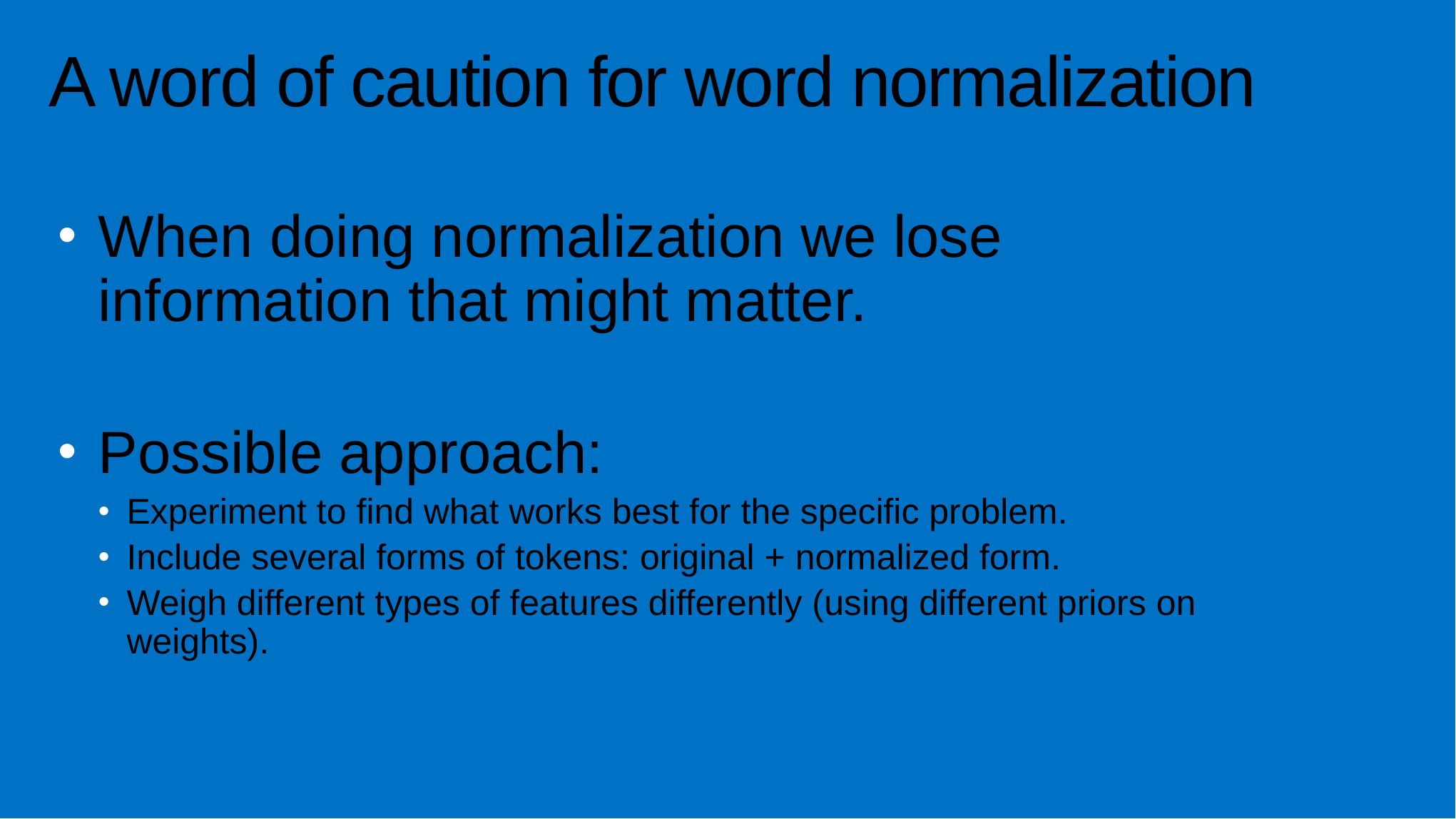

# A word of caution for word normalization
When doing normalization we lose information that might matter.

Possible approach:
Experiment to find what works best for the specific problem.
Include several forms of tokens: original + normalized form.
Weigh different types of features differently (using different priors on weights).